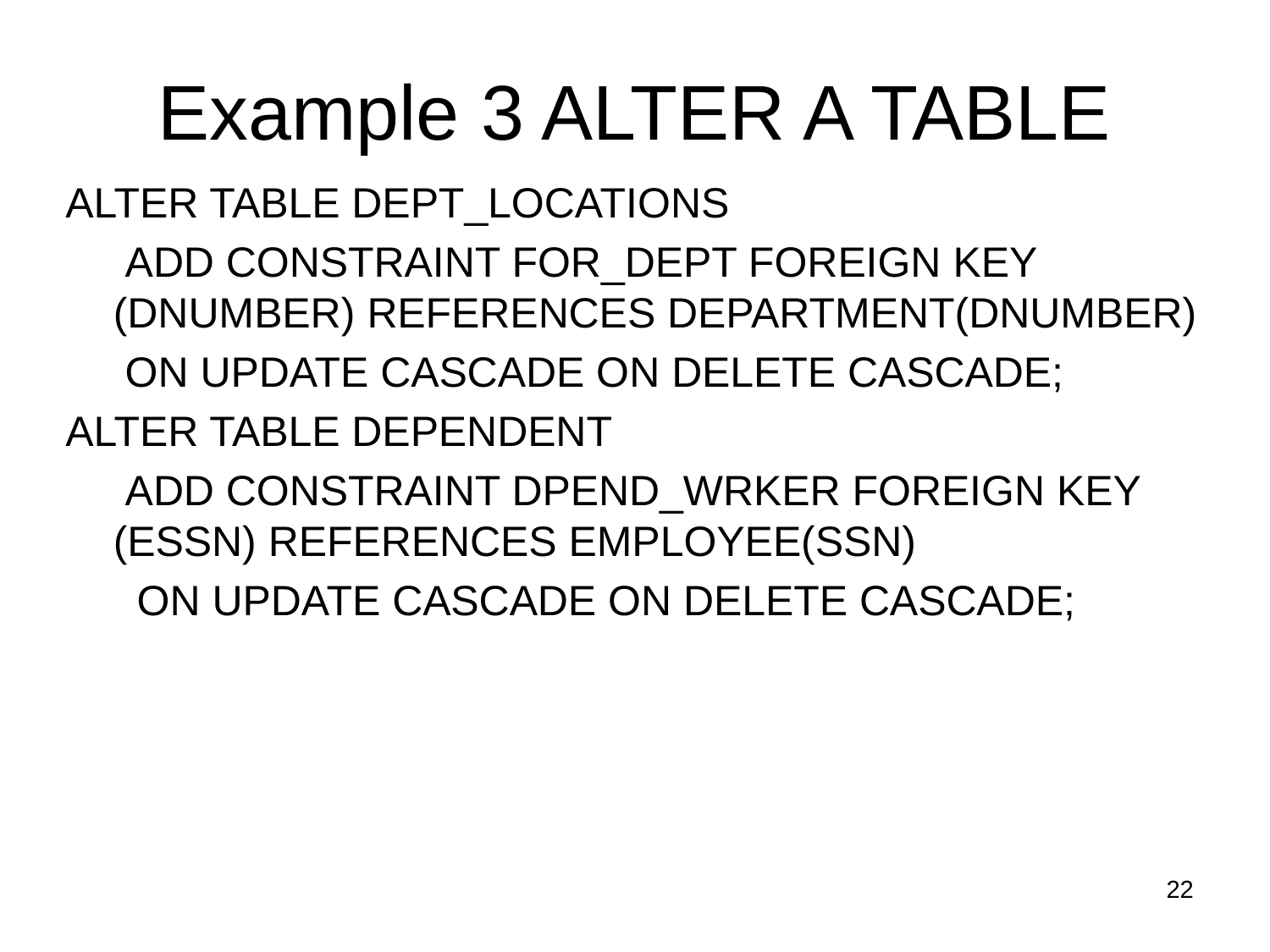

# Example 3 ALTER A TABLE
ALTER TABLE DEPT_LOCATIONS
	 ADD CONSTRAINT FOR_DEPT FOREIGN KEY (DNUMBER) REFERENCES DEPARTMENT(DNUMBER)
	 ON UPDATE CASCADE ON DELETE CASCADE;
ALTER TABLE DEPENDENT
	 ADD CONSTRAINT DPEND_WRKER FOREIGN KEY (ESSN) REFERENCES EMPLOYEE(SSN)
	  ON UPDATE CASCADE ON DELETE CASCADE;
22